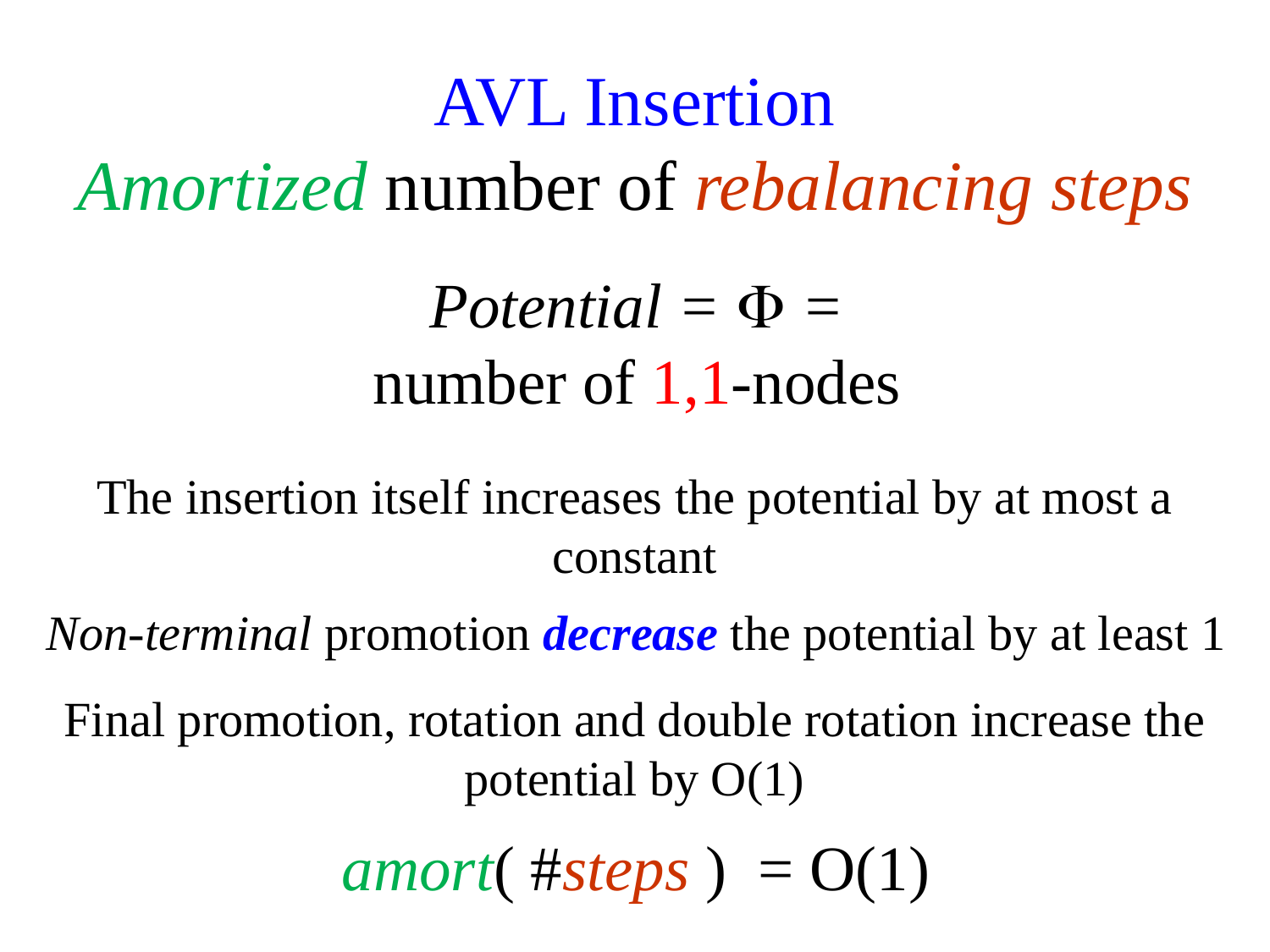

AVL Insertion
Amortized number of rebalancing steps
Potential = Φ =
number of 1,1-nodes
The insertion itself increases the potential by at most a constant
Non-terminal promotion decrease the potential by at least 1
Final promotion, rotation and double rotation increase the potential by O(1)
amort( #steps )  = O(1)